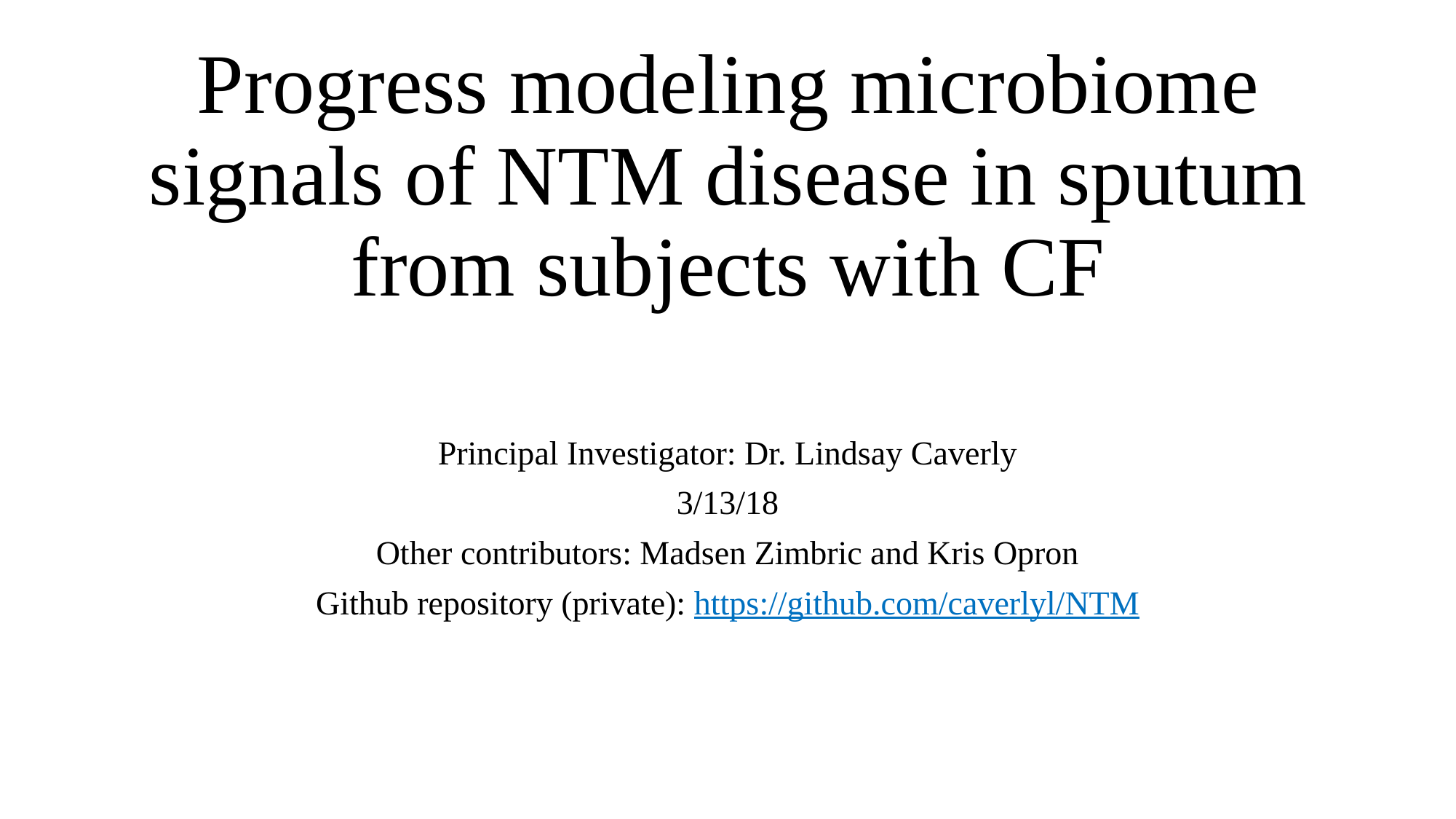

# Progress modeling microbiome signals of NTM disease in sputum from subjects with CF
Principal Investigator: Dr. Lindsay Caverly
3/13/18
Other contributors: Madsen Zimbric and Kris Opron
Github repository (private): https://github.com/caverlyl/NTM